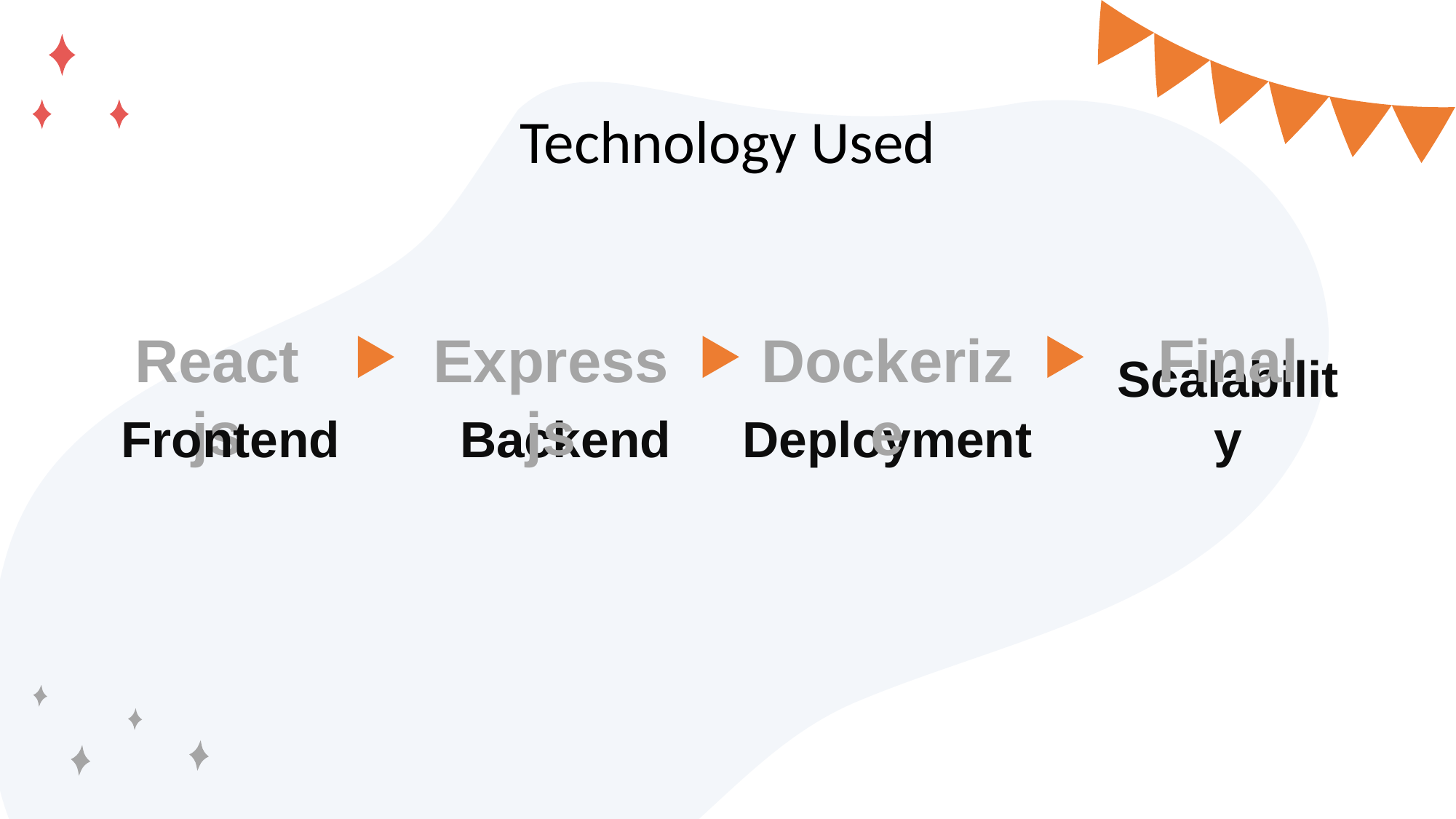

# Technology Used
Final
React js
Express js
Dockerize

Frontend
Backend
Deployment
Scalability